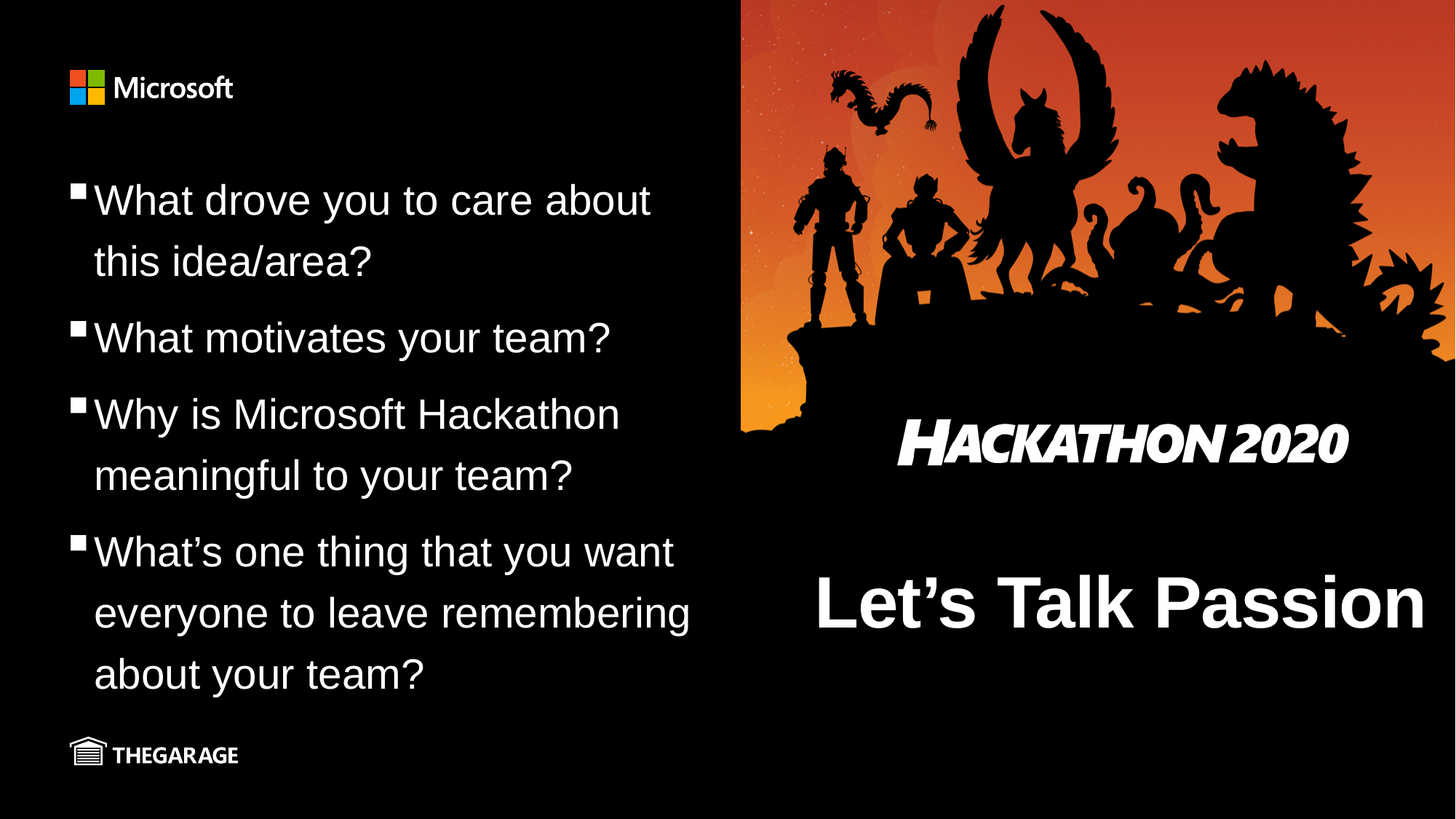

What drove you to care about this idea/area?
What motivates your team?
Why is Microsoft Hackathon meaningful to your team?
What’s one thing that you want everyone to leave remembering about your team?

# Let’s Talk Passion